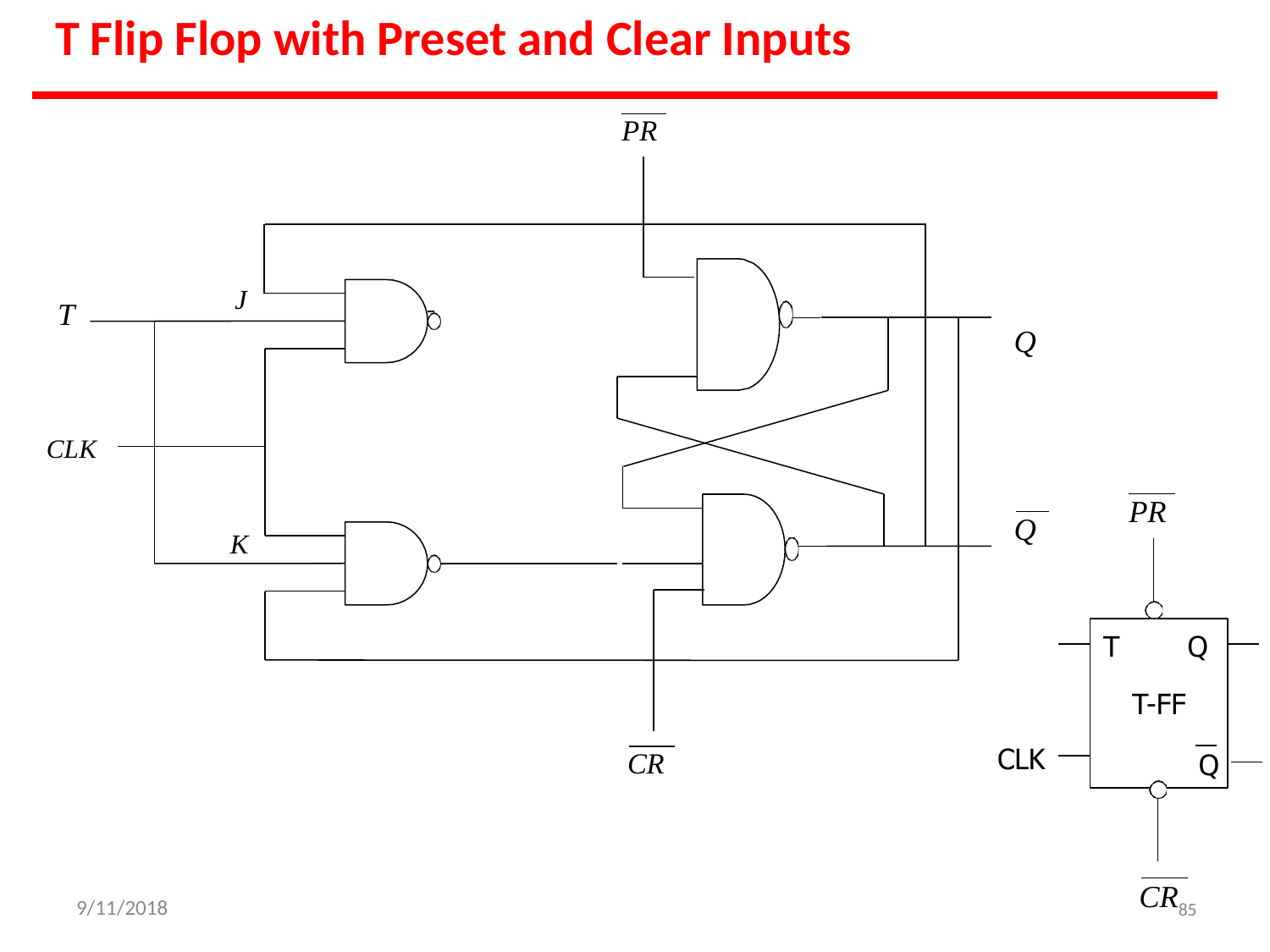

# T Flip Flop with Preset and Clear Inputs

PR

J

T

Q

CLK

PR

Q

K

T
Q

T-FF
CLK
CR

Q

CR85

9/11/2018